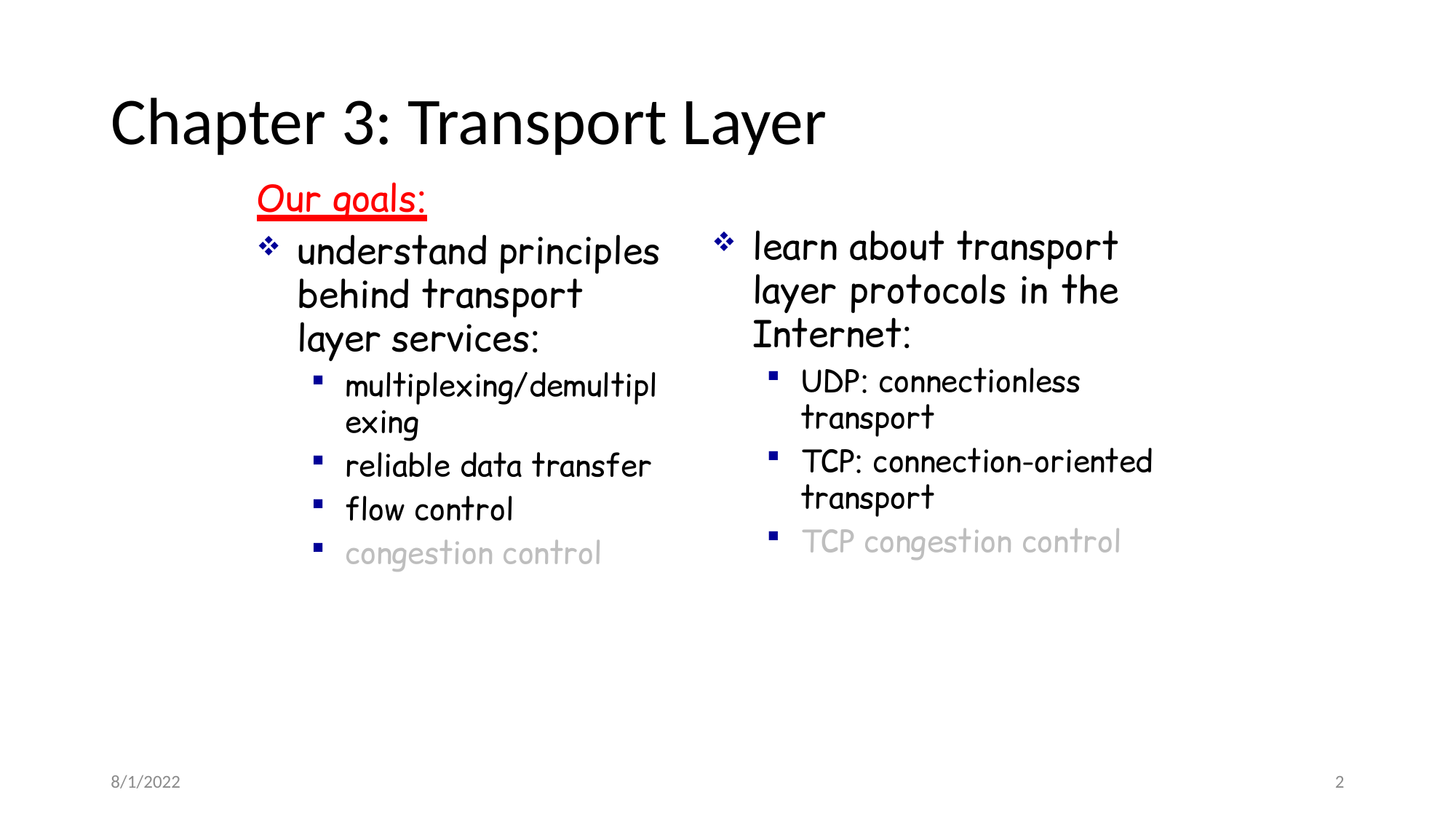

# Chapter 3: Transport Layer
Our goals:
understand principles behind transport layer services:
multiplexing/demultipl exing
reliable data transfer
flow control
congestion control
learn about transport layer protocols in the Internet:
UDP: connectionless transport
TCP: connection-oriented transport
TCP congestion control
8/1/2022
2